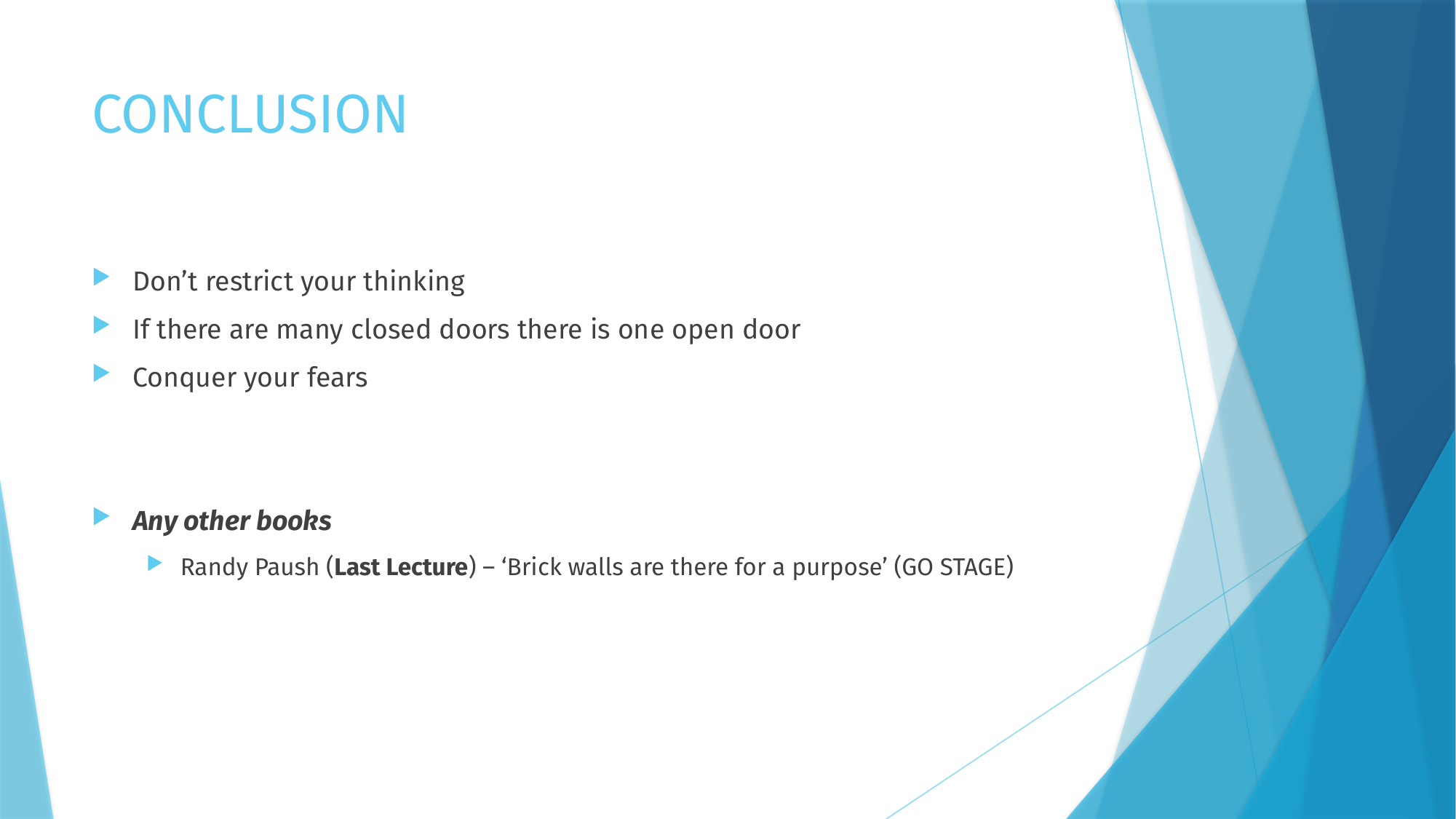

# CONCLUSION
Don’t restrict your thinking
If there are many closed doors there is one open door
Conquer your fears

Any other books
Randy Paush (Last Lecture) – ‘Brick walls are there for a purpose’ (GO STAGE)